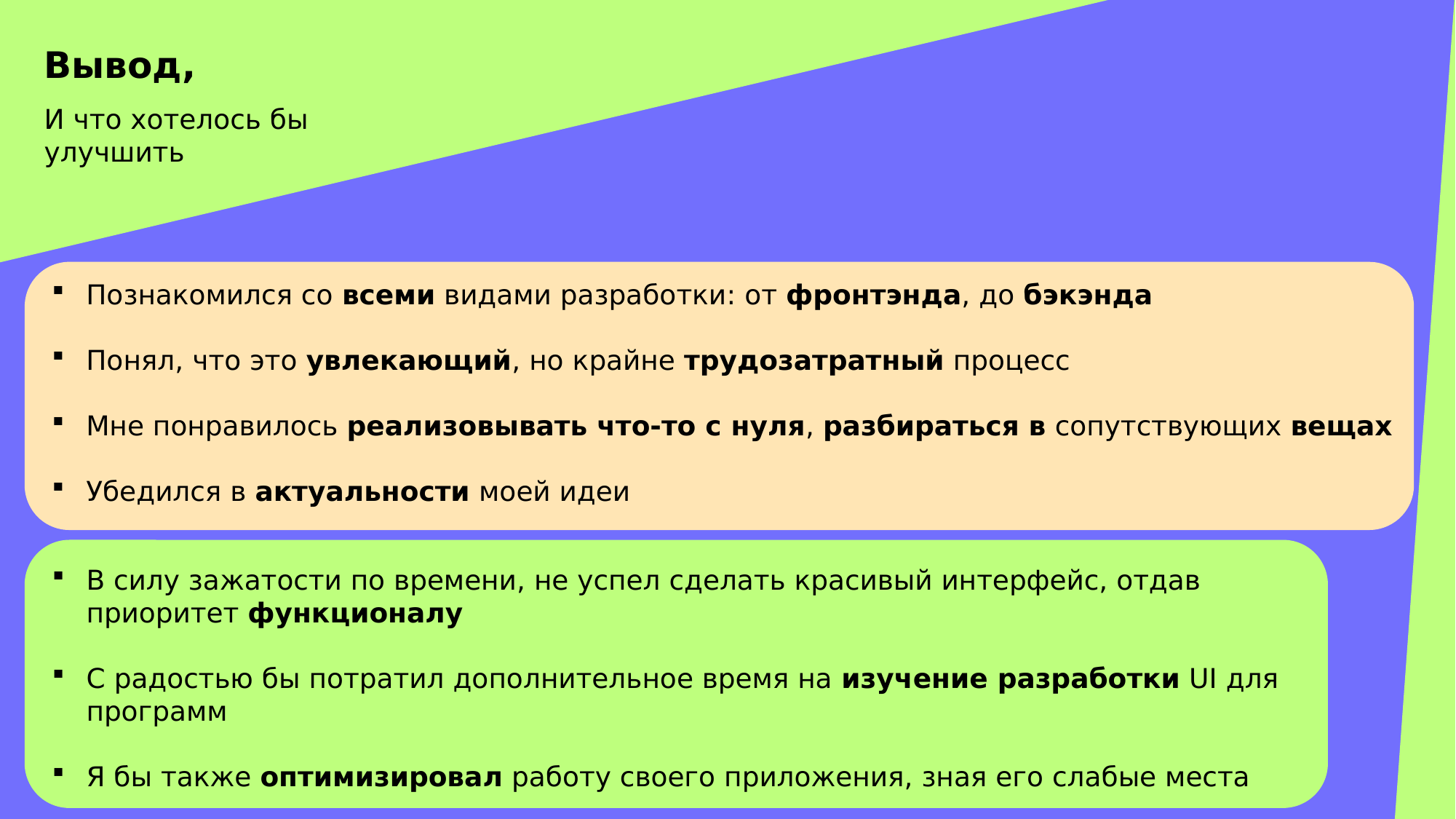

Вывод,
И что хотелось бы улучшить

Познакомился со всеми видами разработки: от фронтэнда, до бэкэнда

Понял, что это увлекающий, но крайне трудозатратный процесс

Мне понравилось реализовывать что-то с нуля, разбираться в сопутствующих вещах

Убедился в актуальности моей идеи

В силу зажатости по времени, не успел сделать красивый интерфейс, отдав приоритет функционалу

С радостью бы потратил дополнительное время на изучение разработки UI для программ

Я бы также оптимизировал работу своего приложения, зная его слабые места